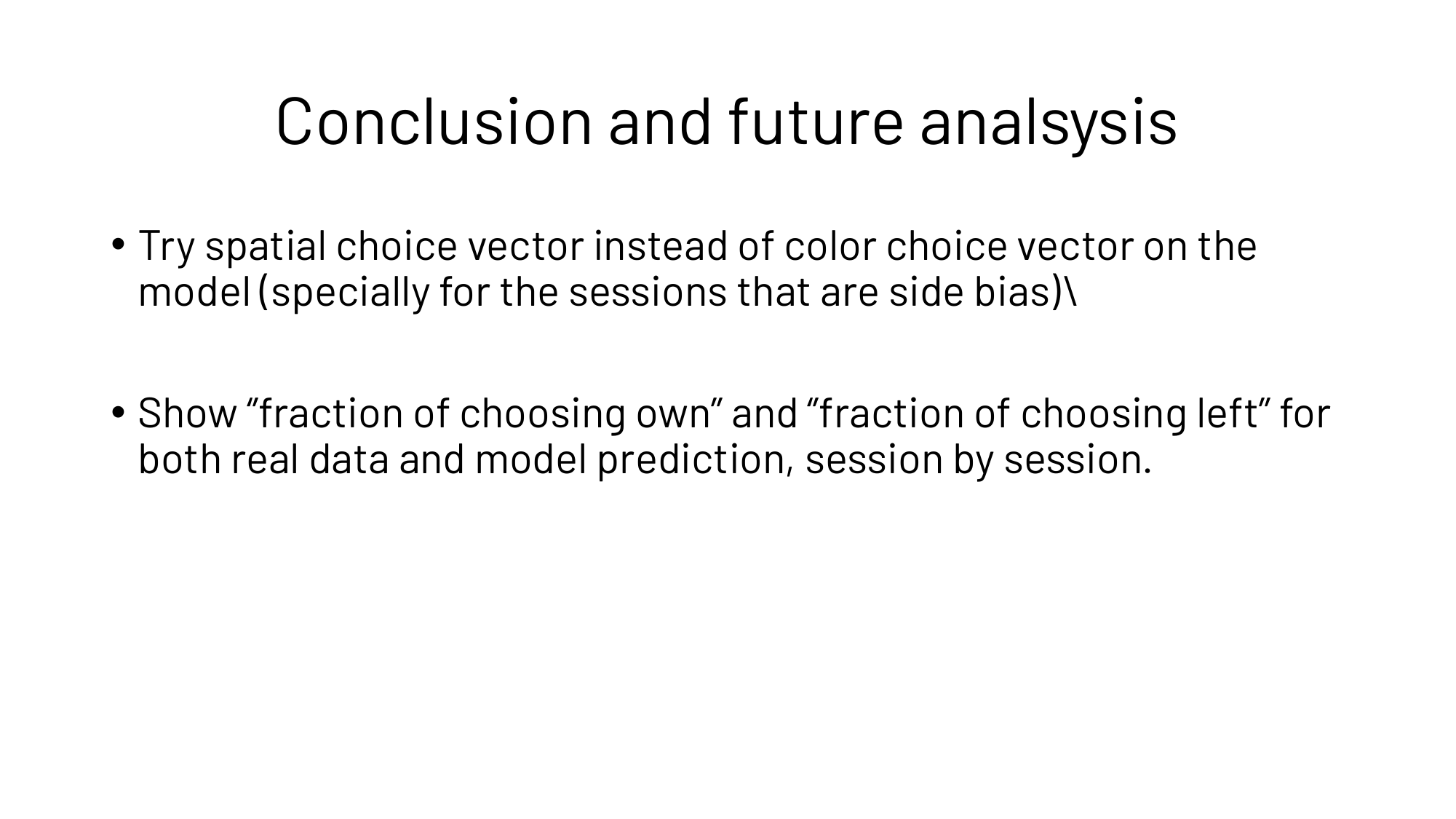

# Conclusion and future analsysis
Try spatial choice vector instead of color choice vector on the model (specially for the sessions that are side bias)\

Show ‘’fraction of choosing own’’ and ‘’fraction of choosing left’’ for both real data and model prediction, session by session.